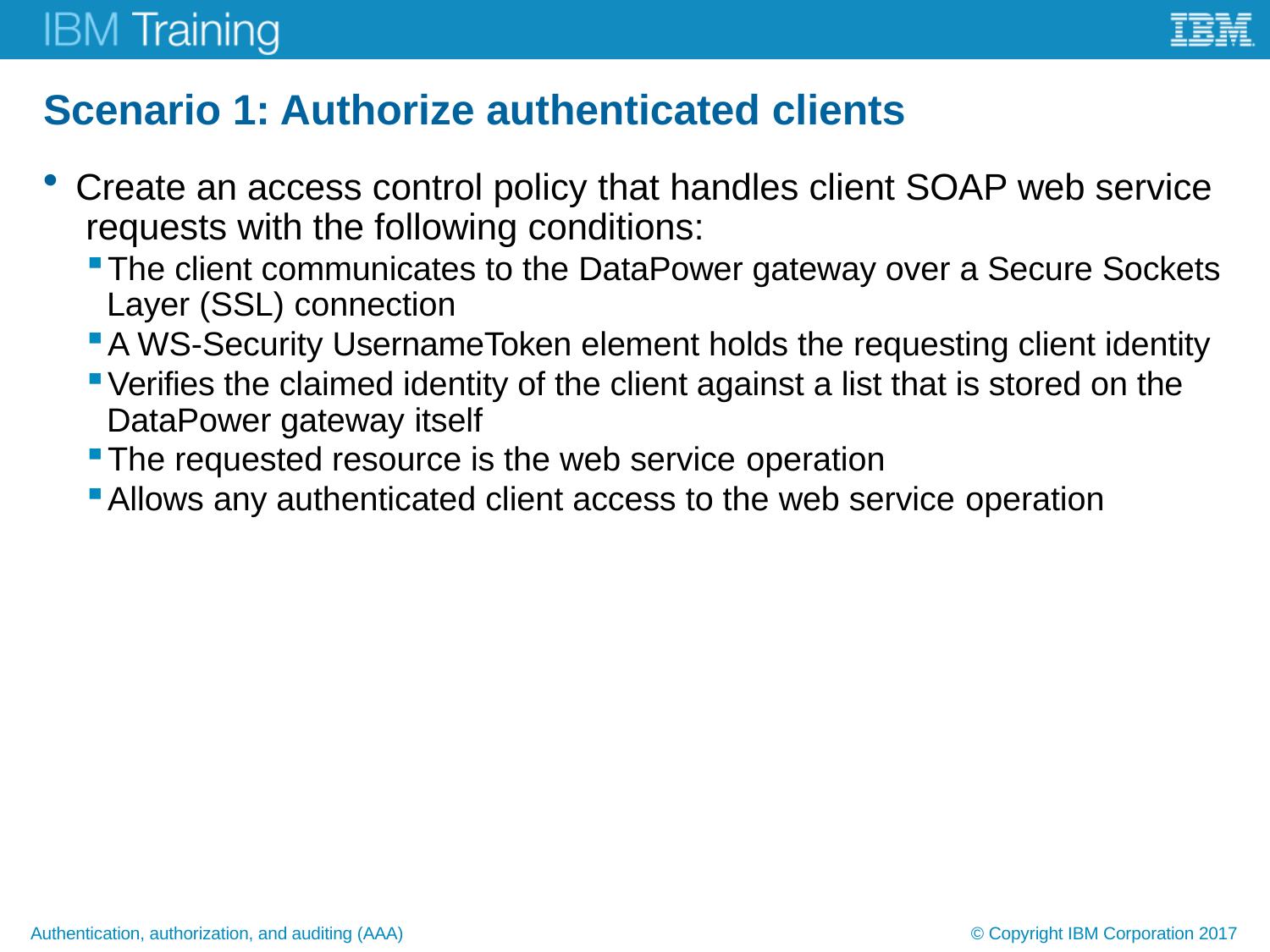

# Scenario 1: Authorize authenticated clients
Create an access control policy that handles client SOAP web service  requests with the following conditions:
The client communicates to the DataPower gateway over a Secure Sockets  Layer (SSL) connection
A WS-Security UsernameToken element holds the requesting client identity
Verifies the claimed identity of the client against a list that is stored on the  DataPower gateway itself
The requested resource is the web service operation
Allows any authenticated client access to the web service operation
Authentication, authorization, and auditing (AAA)
© Copyright IBM Corporation 2017